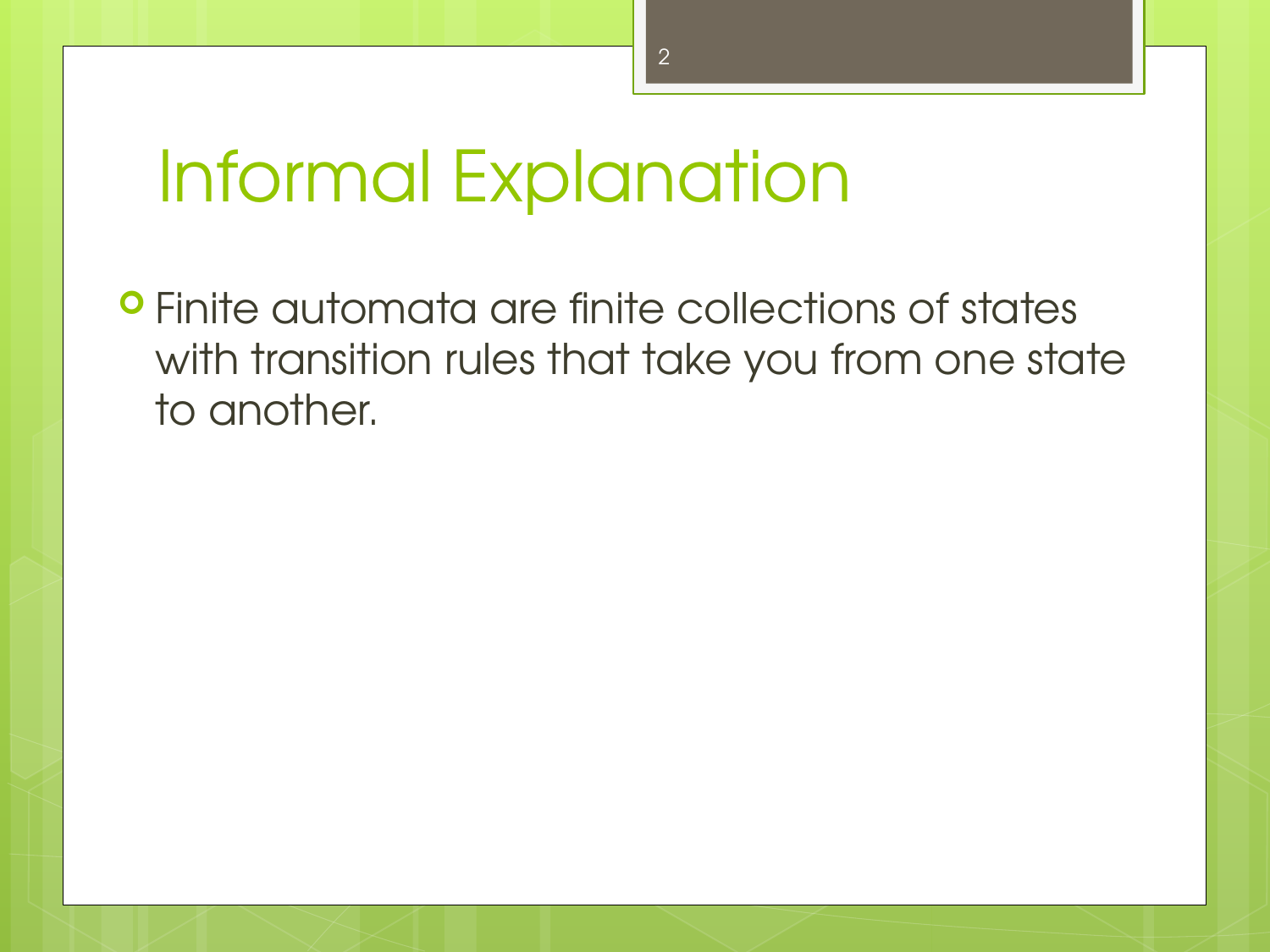

2
# Informal Explanation
Finite automata are finite collections of states with transition rules that take you from one state to another.